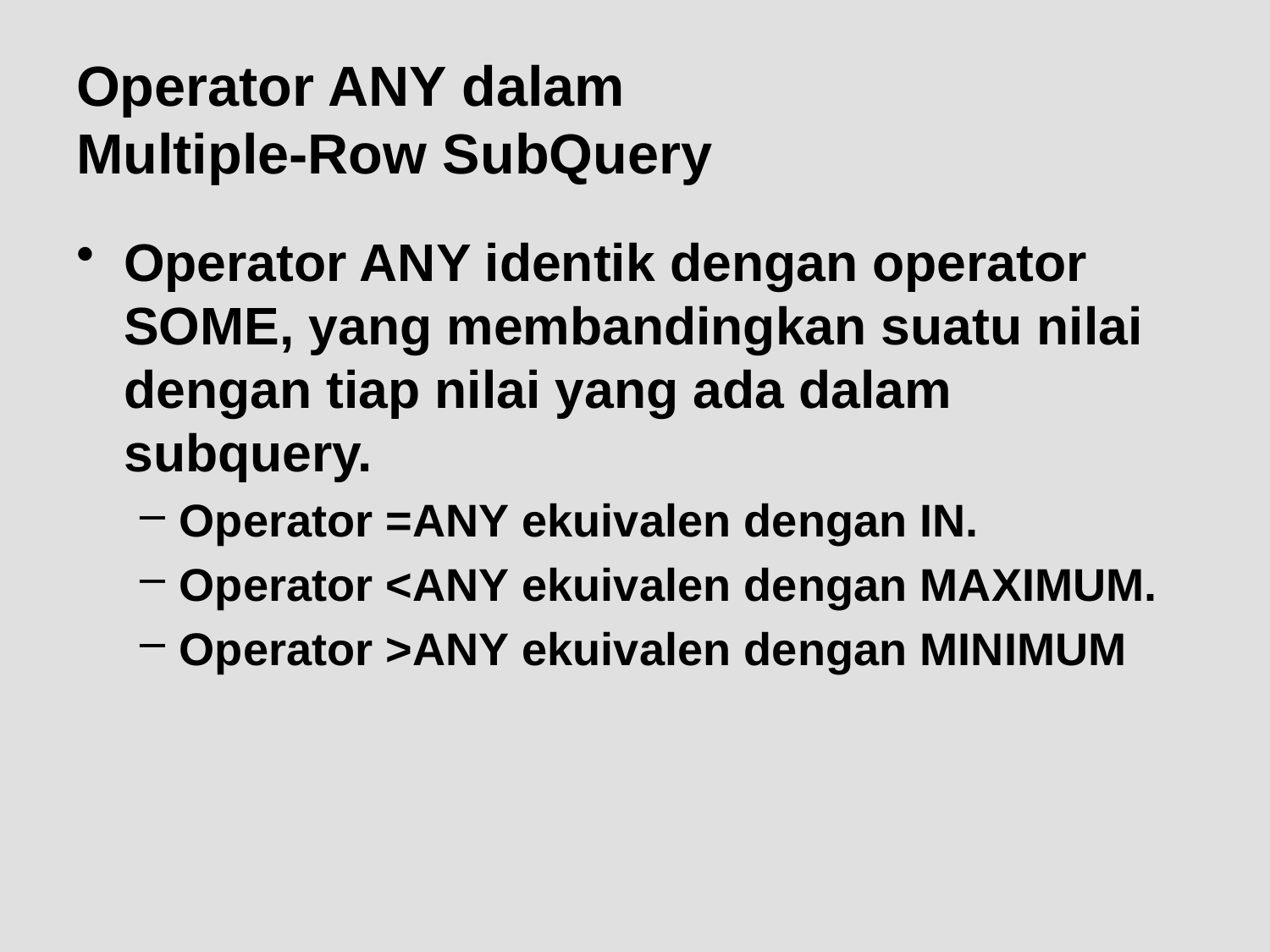

# Operator ANY dalam Multiple-Row SubQuery
Operator ANY identik dengan operator SOME, yang membandingkan suatu nilai dengan tiap nilai yang ada dalam subquery.
Operator =ANY ekuivalen dengan IN.
Operator <ANY ekuivalen dengan MAXIMUM.
Operator >ANY ekuivalen dengan MINIMUM